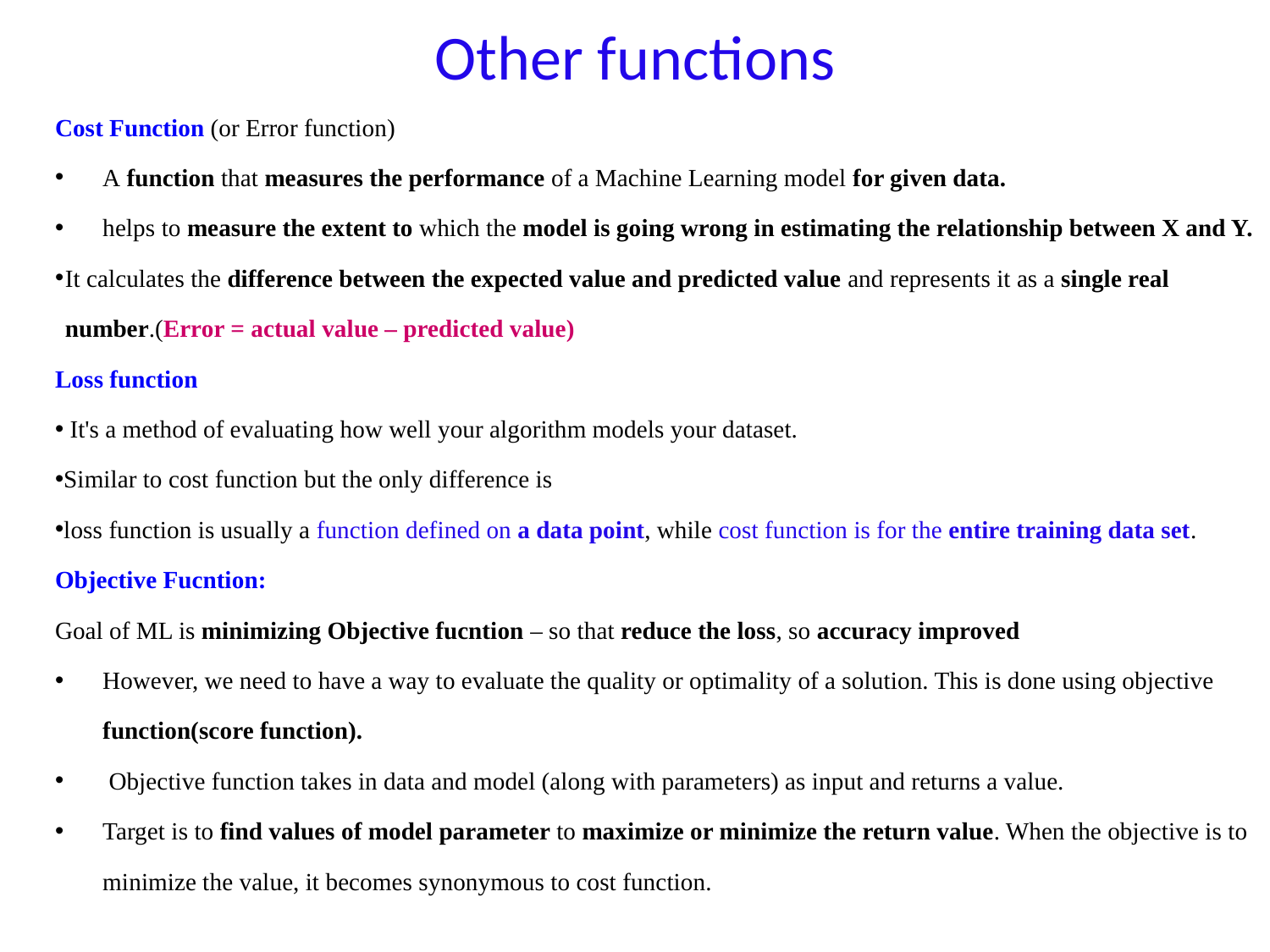

# Other functions
Cost Function (or Error function)
A function that measures the performance of a Machine Learning model for given data.
helps to measure the extent to which the model is going wrong in estimating the relationship between X and Y.
It calculates the difference between the expected value and predicted value and represents it as a single real number.(Error = actual value – predicted value)
Loss function
 It's a method of evaluating how well your algorithm models your dataset.
Similar to cost function but the only difference is
loss function is usually a function defined on a data point, while cost function is for the entire training data set.
Objective Fucntion:
Goal of ML is minimizing Objective fucntion – so that reduce the loss, so accuracy improved
However, we need to have a way to evaluate the quality or optimality of a solution. This is done using objective function(score function).
 Objective function takes in data and model (along with parameters) as input and returns a value.
Target is to find values of model parameter to maximize or minimize the return value. When the objective is to minimize the value, it becomes synonymous to cost function.